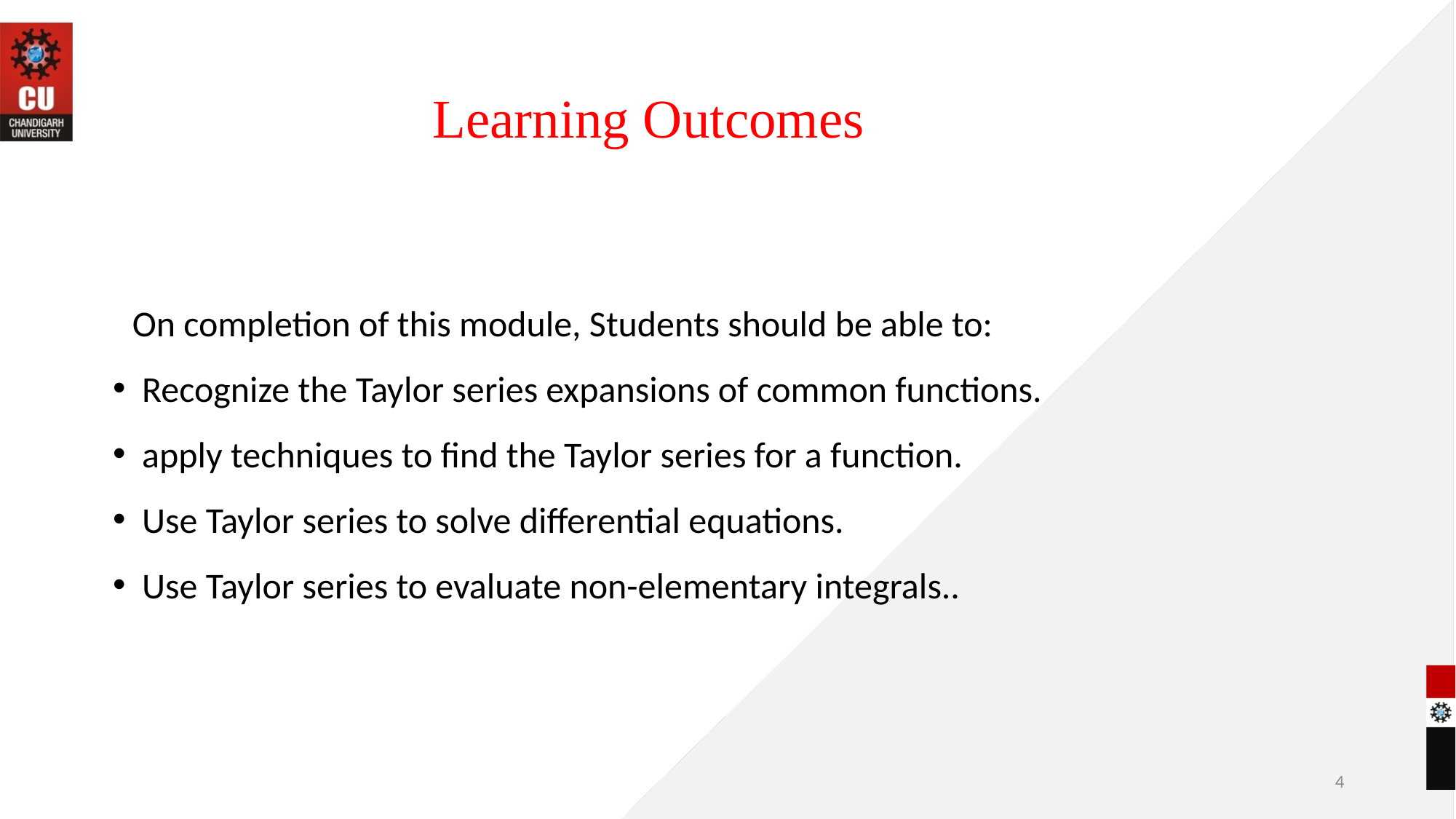

# Learning Outcomes
  On completion of this module, Students should be able to:
  Recognize the Taylor series expansions of common functions.
  apply techniques to find the Taylor series for a function.
  Use Taylor series to solve differential equations.
  Use Taylor series to evaluate non-elementary integrals..

4